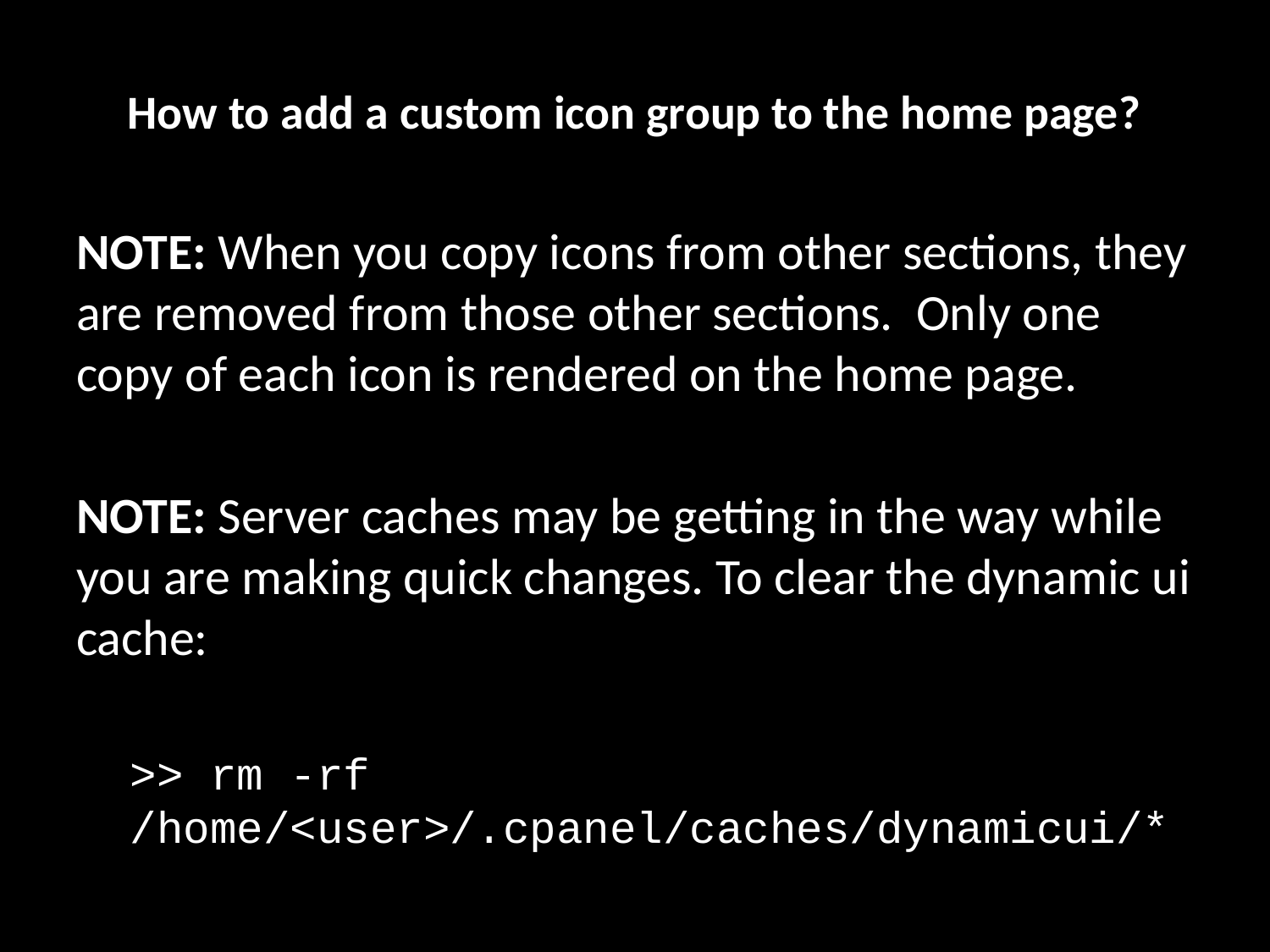

# How to add a custom icon group to the home page?
NOTE: When you copy icons from other sections, they are removed from those other sections.  Only one copy of each icon is rendered on the home page.

NOTE: Server caches may be getting in the way while you are making quick changes. To clear the dynamic ui cache:

>> rm -rf /home/<user>/.cpanel/caches/dynamicui/*